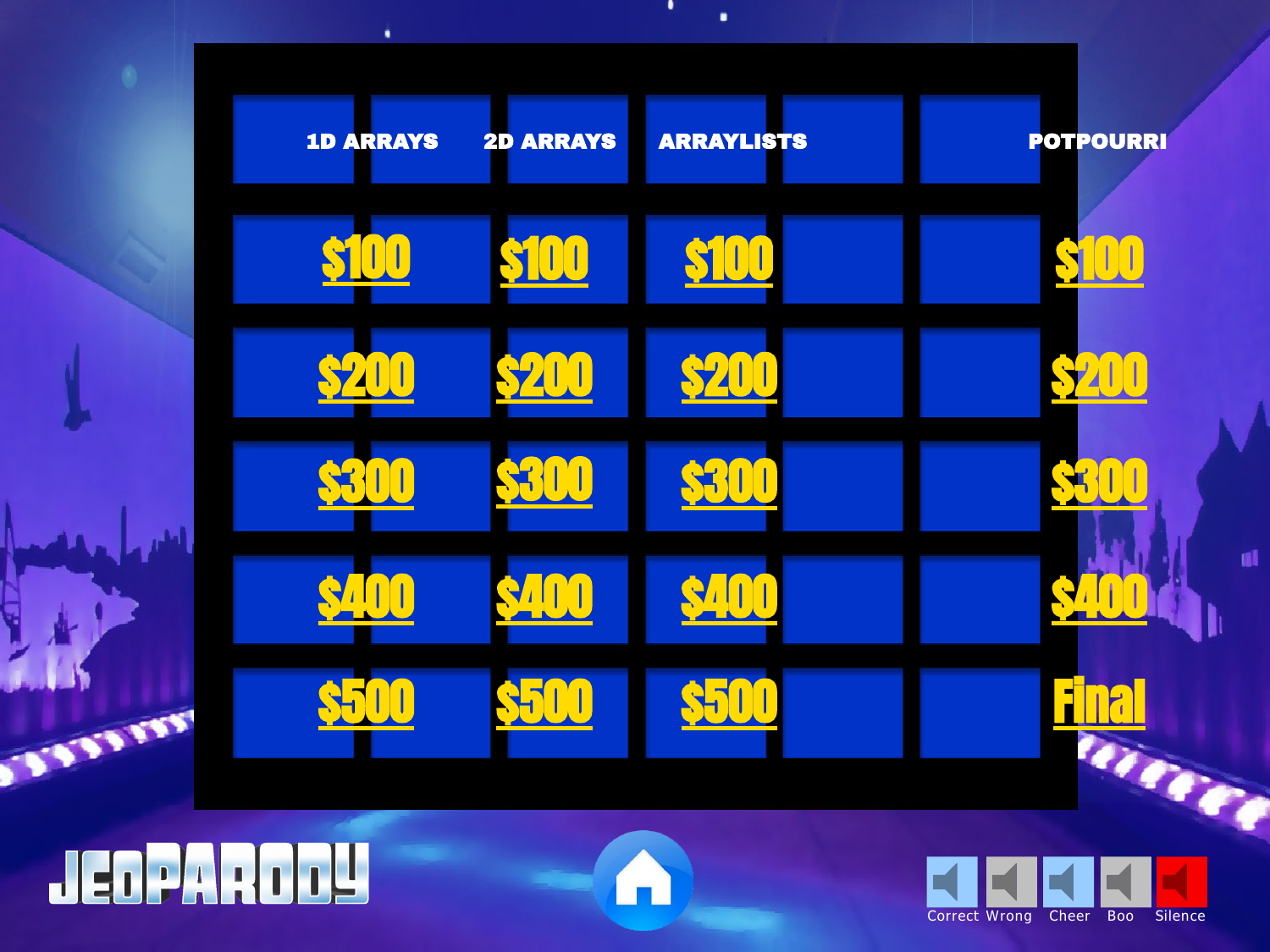

1D ARRAYS
2D ARRAYS
ARRAYLISTS
POTPOURRI

$100

$100
$100

$100

$200
$200
$200

$200
$300
$300
$300

$300

$400
$400
$400

$400

$500
$500
$500

Final